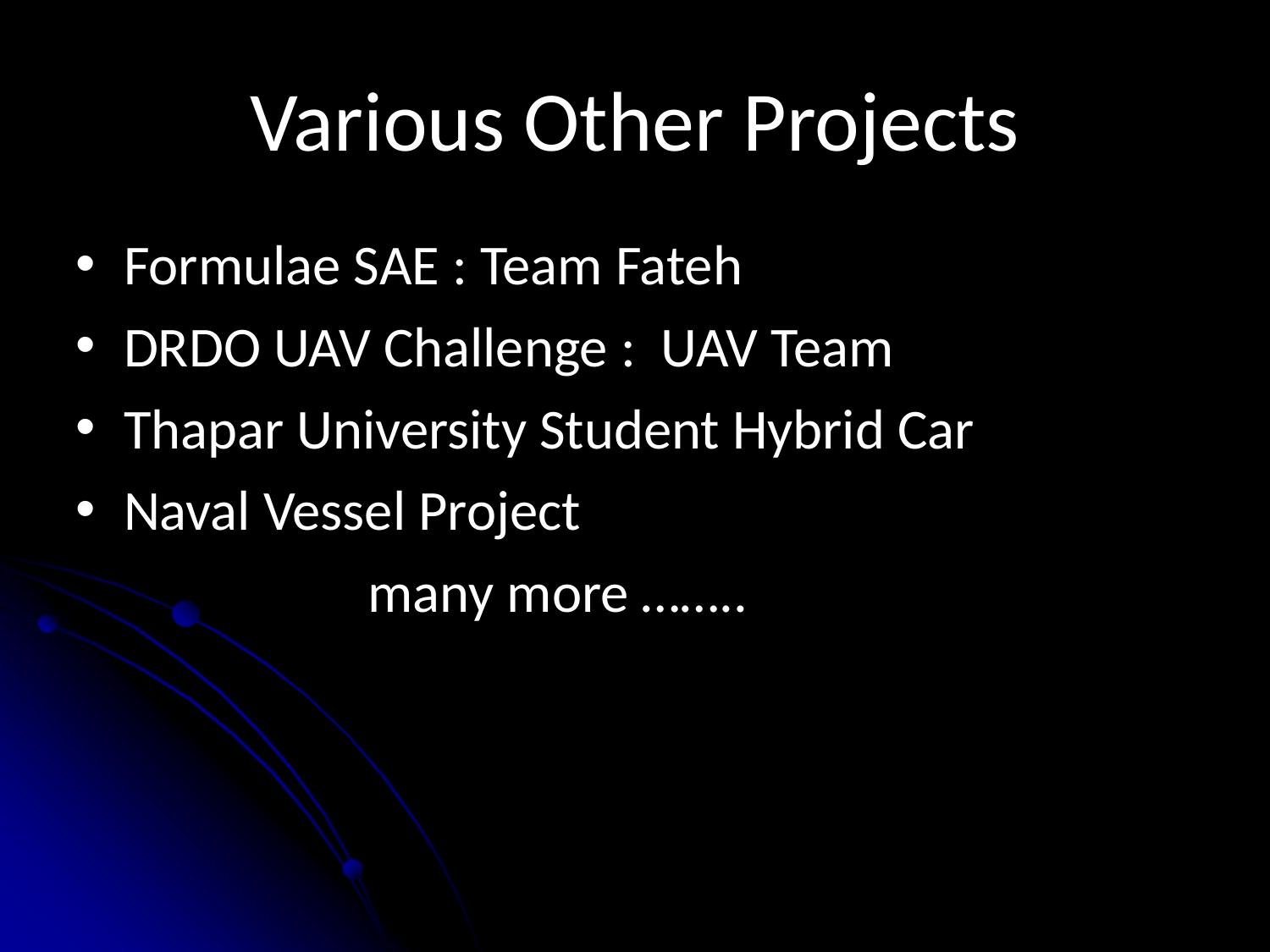

# Various Other Projects
Formulae SAE : Team Fateh
DRDO UAV Challenge :  UAV Team
Thapar University Student Hybrid Car
Naval Vessel Project
                       many more ……..